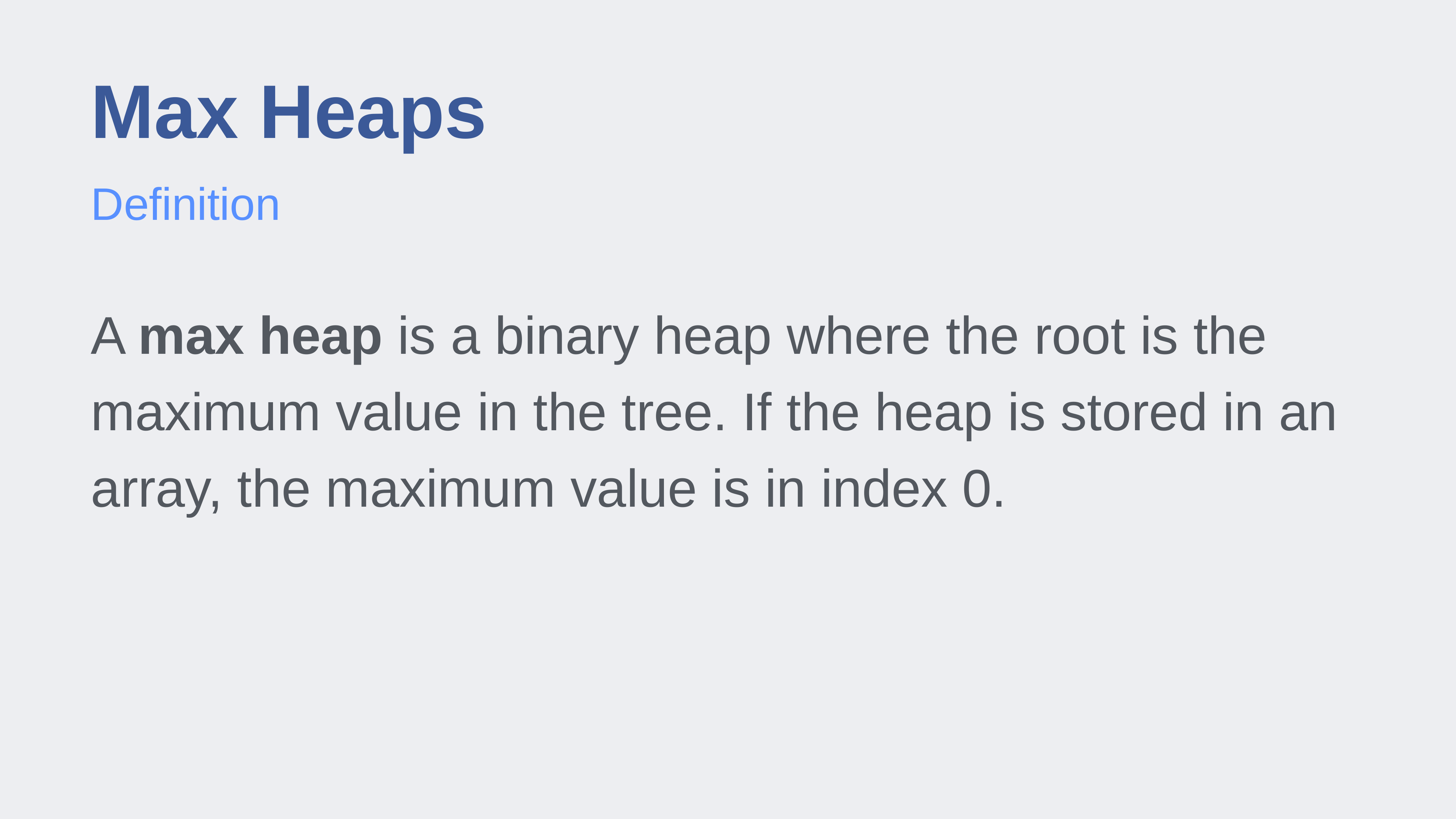

# Max Heaps
Definition
A max heap is a binary heap where the root is the maximum value in the tree. If the heap is stored in an array, the maximum value is in index 0.